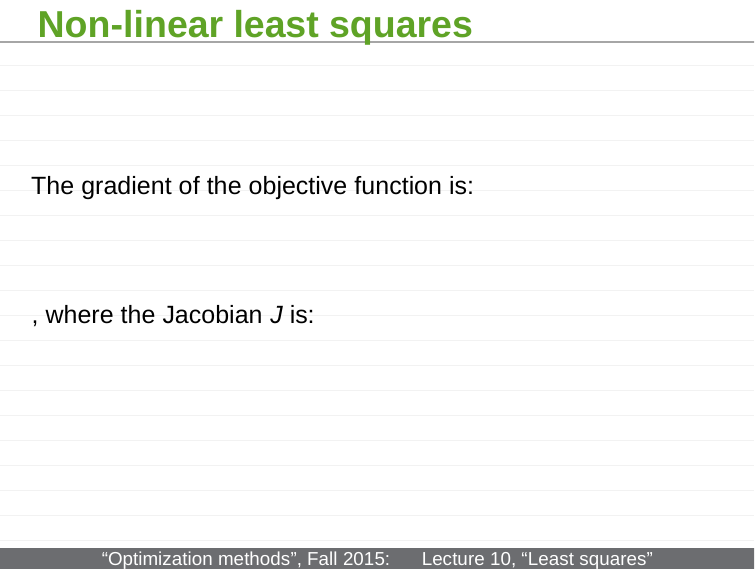

# Non-linear least squares
The gradient of the objective function is:
, where the Jacobian J is: